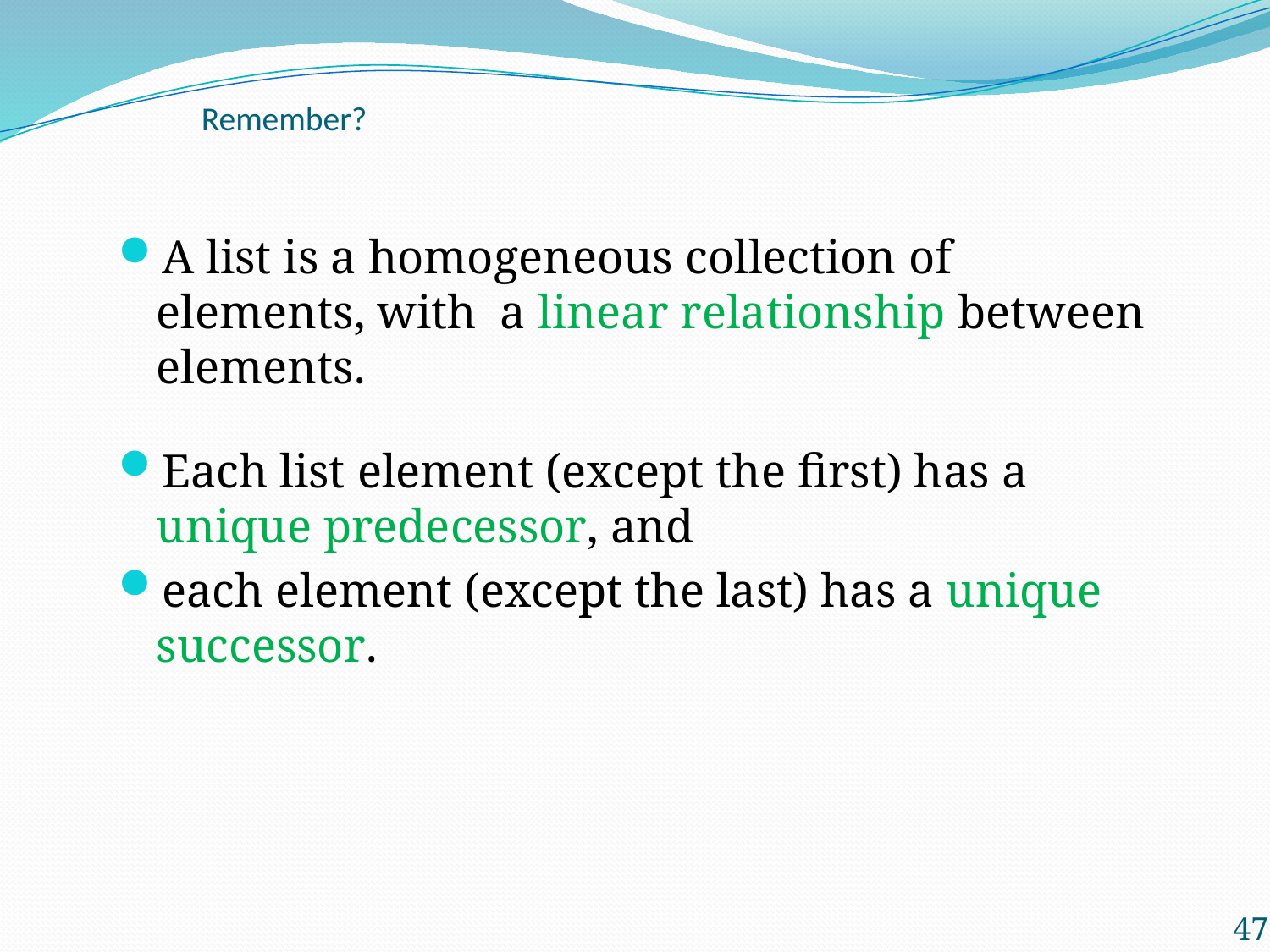

# Remember?
A list is a homogeneous collection of elements, with  a linear relationship between elements.

Each list element (except the first) has a unique predecessor, and
each element (except the last) has a unique successor.
47